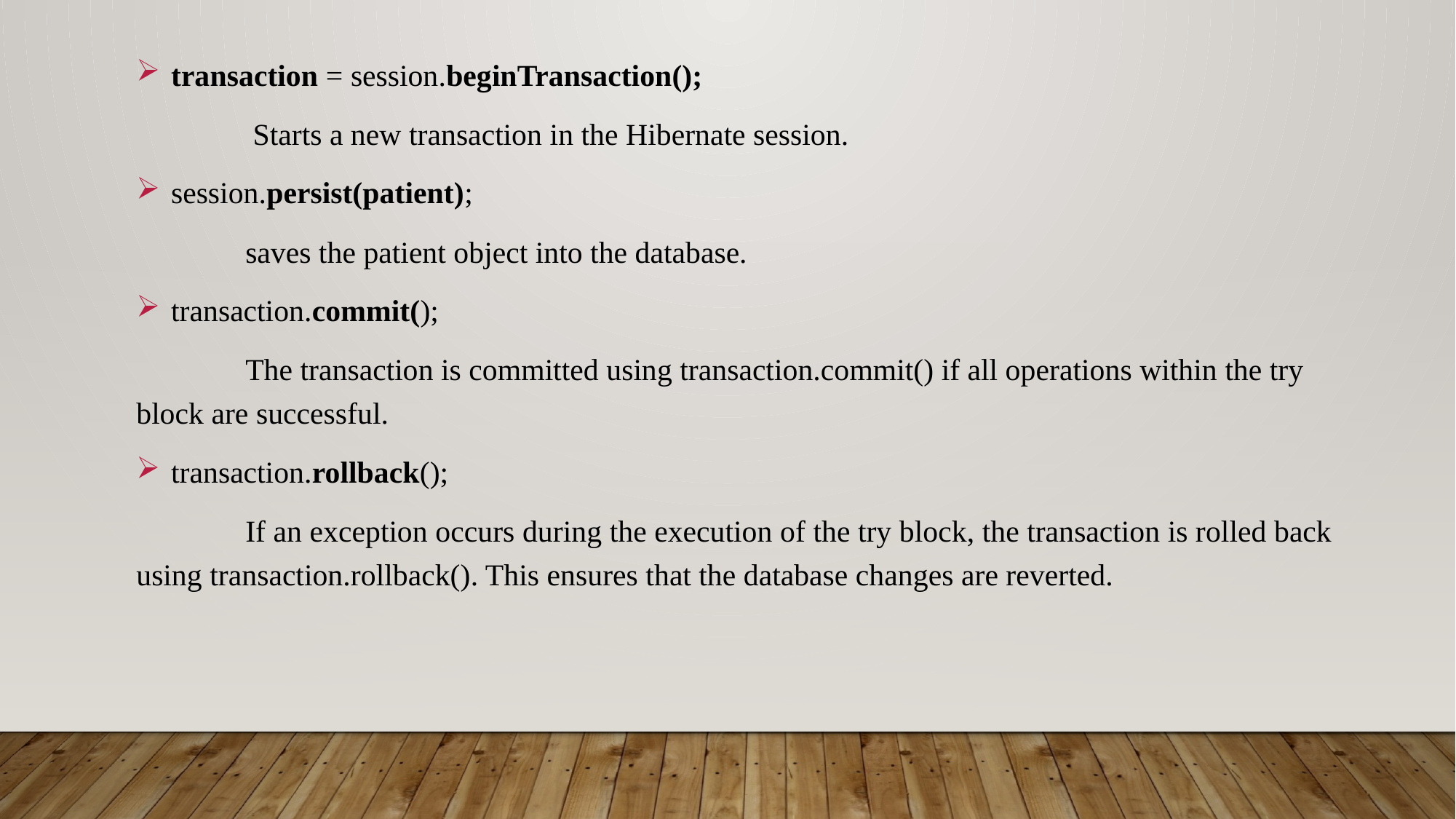

transaction = session.beginTransaction();
       	 Starts a new transaction in the Hibernate session.
 session.persist(patient);
        	saves the patient object into the database.
 transaction.commit();
         	The transaction is committed using transaction.commit() if all operations within the try block are successful.
 transaction.rollback();
          	If an exception occurs during the execution of the try block, the transaction is rolled back using transaction.rollback(). This ensures that the database changes are reverted.